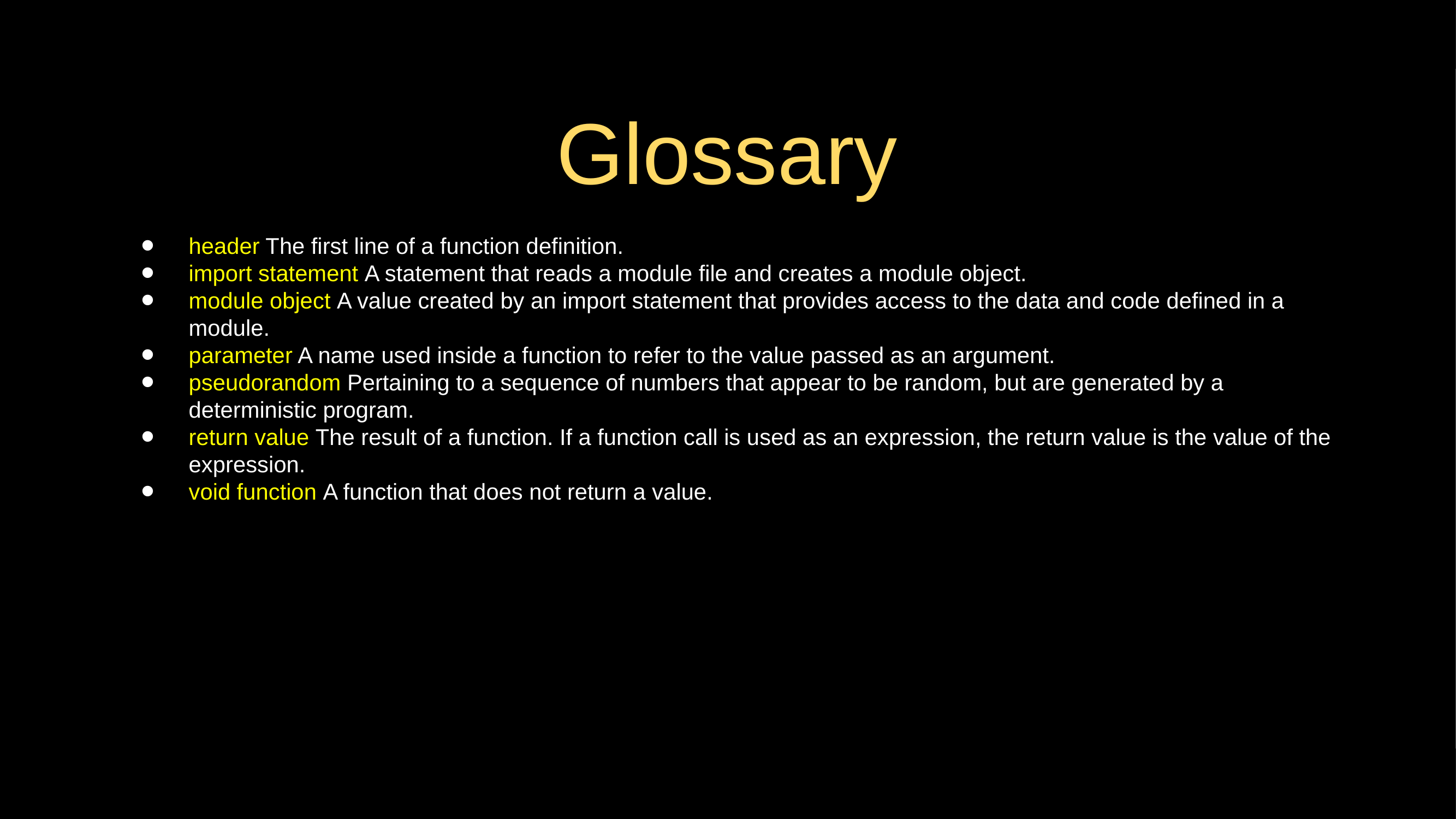

# Glossary
header The first line of a function definition.
import statement A statement that reads a module file and creates a module object.
module object A value created by an import statement that provides access to the data and code defined in a module.
parameter A name used inside a function to refer to the value passed as an argument.
pseudorandom Pertaining to a sequence of numbers that appear to be random, but are generated by a deterministic program.
return value The result of a function. If a function call is used as an expression, the return value is the value of the expression.
void function A function that does not return a value.